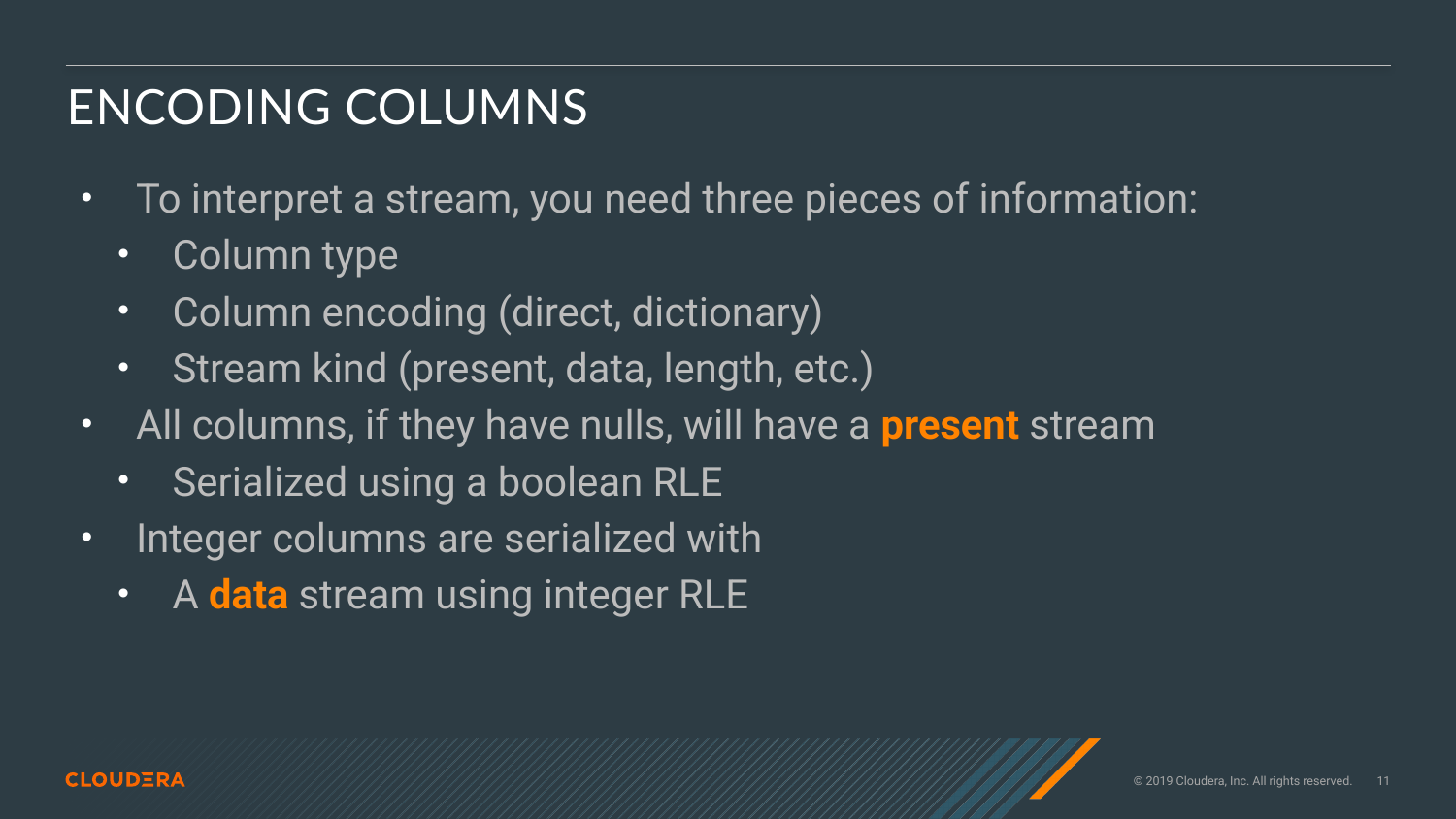

# Encoding columns
To interpret a stream, you need three pieces of information:
Column type
Column encoding (direct, dictionary)
Stream kind (present, data, length, etc.)
All columns, if they have nulls, will have a present stream
Serialized using a boolean RLE
Integer columns are serialized with
A data stream using integer RLE